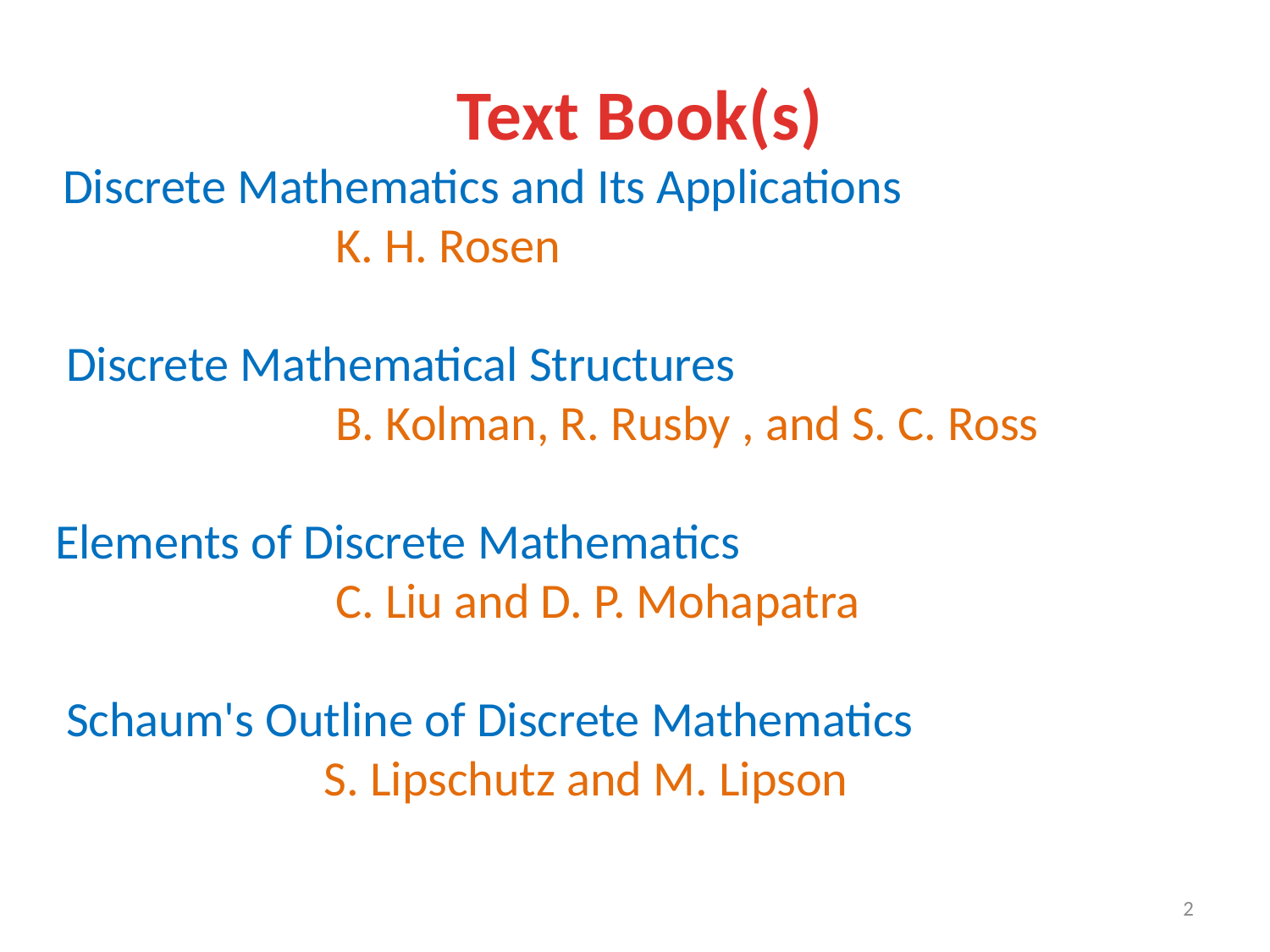

Text Book(s)
 Discrete Mathematics and Its Applications
                         K. H. Rosen

 Discrete Mathematical Structures
                         B. Kolman, R. Rusby , and S. C. Ross

Elements of Discrete Mathematics
                         C. Liu and D. P. Mohapatra

 Schaum's Outline of Discrete Mathematics
                        S. Lipschutz and M. Lipson

2